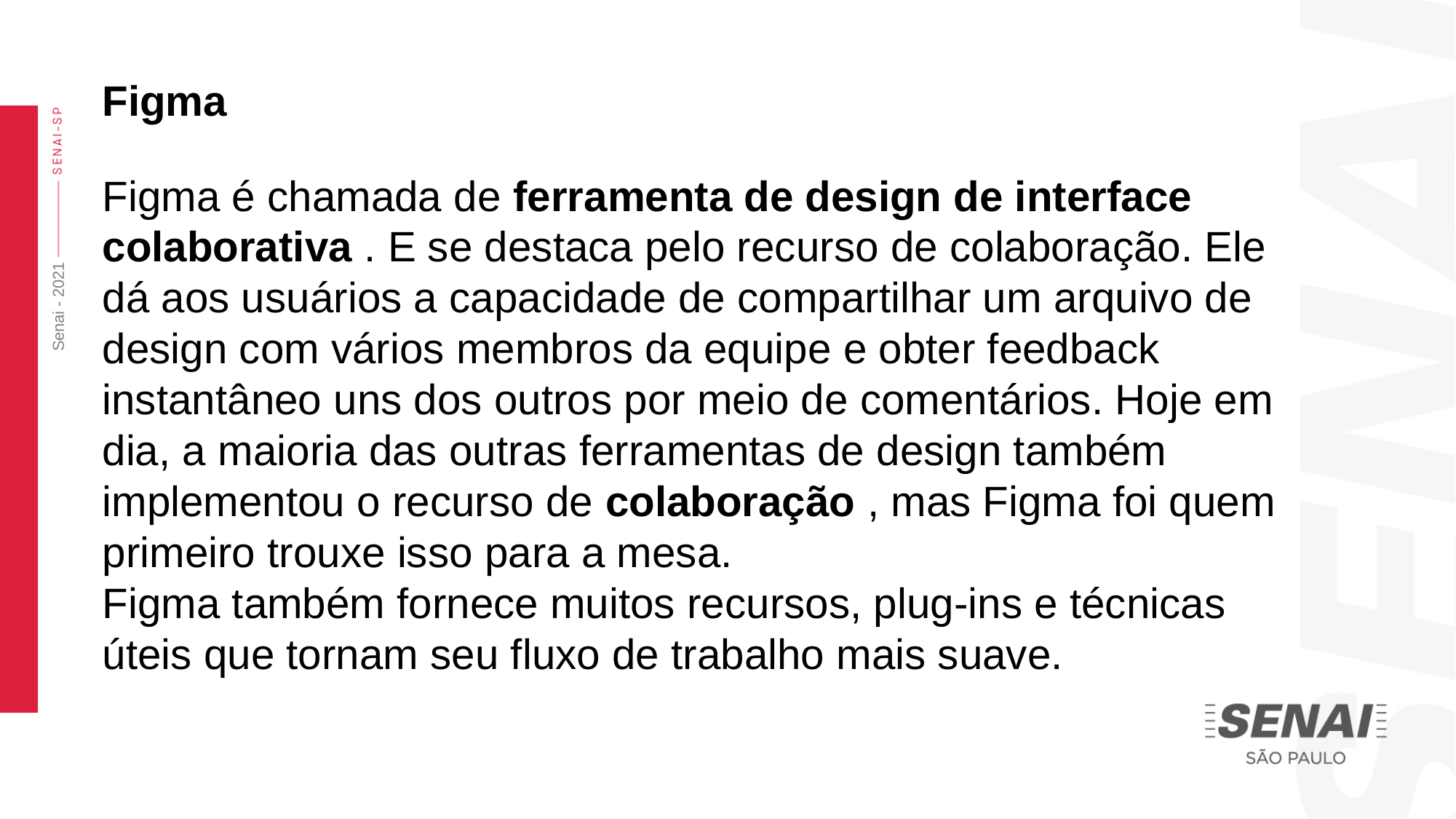

Figma

Figma é chamada de ferramenta de design de interface colaborativa . E se destaca pelo recurso de colaboração. Ele dá aos usuários a capacidade de compartilhar um arquivo de design com vários membros da equipe e obter feedback instantâneo uns dos outros por meio de comentários. Hoje em dia, a maioria das outras ferramentas de design também implementou o recurso de colaboração , mas Figma foi quem primeiro trouxe isso para a mesa.
Figma também fornece muitos recursos, plug-ins e técnicas úteis que tornam seu fluxo de trabalho mais suave.
Senai - 2021